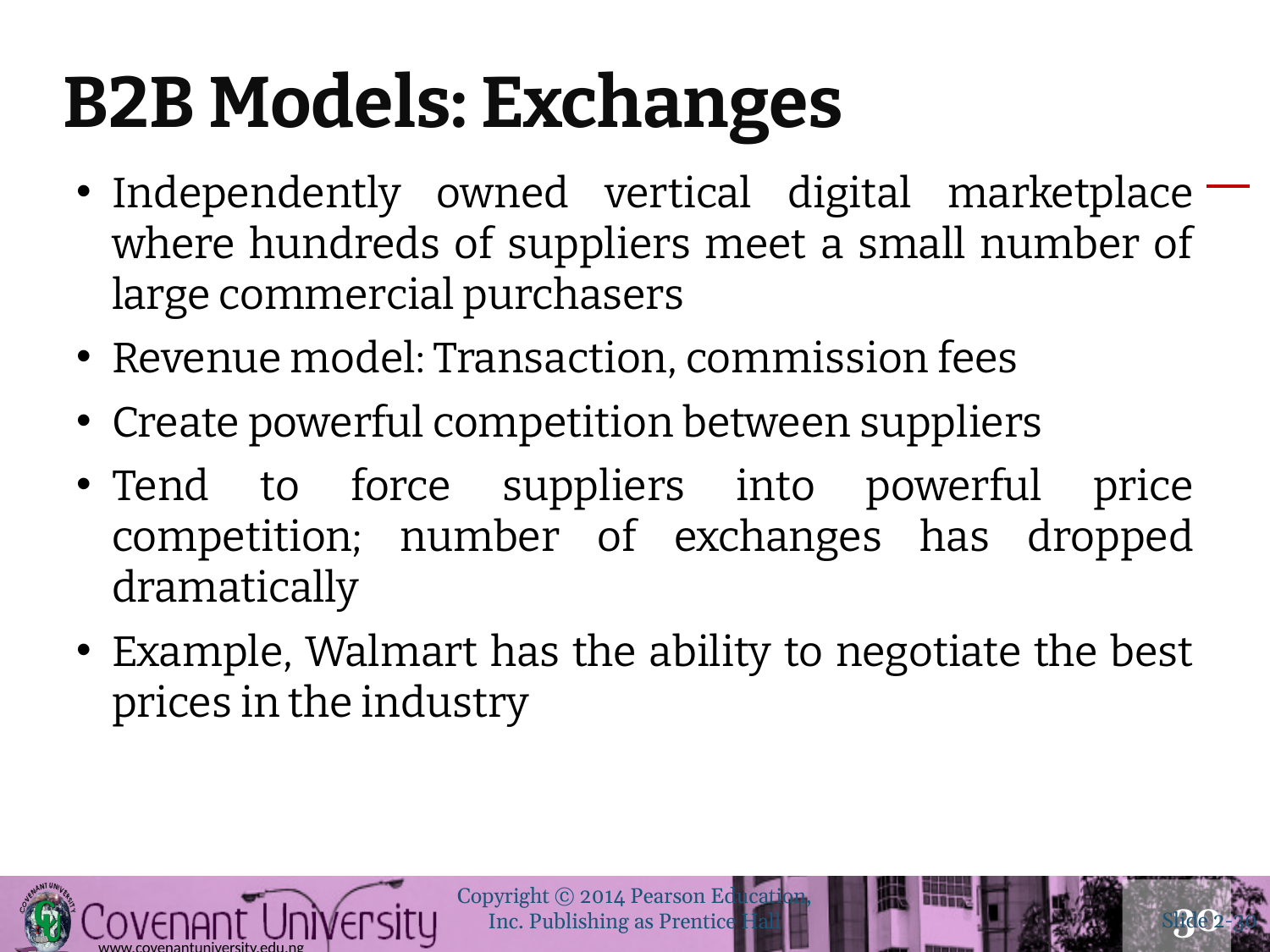

# B2B Models: Exchanges
Independently owned vertical digital marketplace where hundreds of suppliers meet a small number of large commercial purchasers
Revenue model: Transaction, commission fees
Create powerful competition between suppliers
Tend to force suppliers into powerful price competition; number of exchanges has dropped dramatically
Example, Walmart has the ability to negotiate the best prices in the industry
Copyright © 2014 Pearson Education, Inc. Publishing as Prentice Hall
Slide 2-30